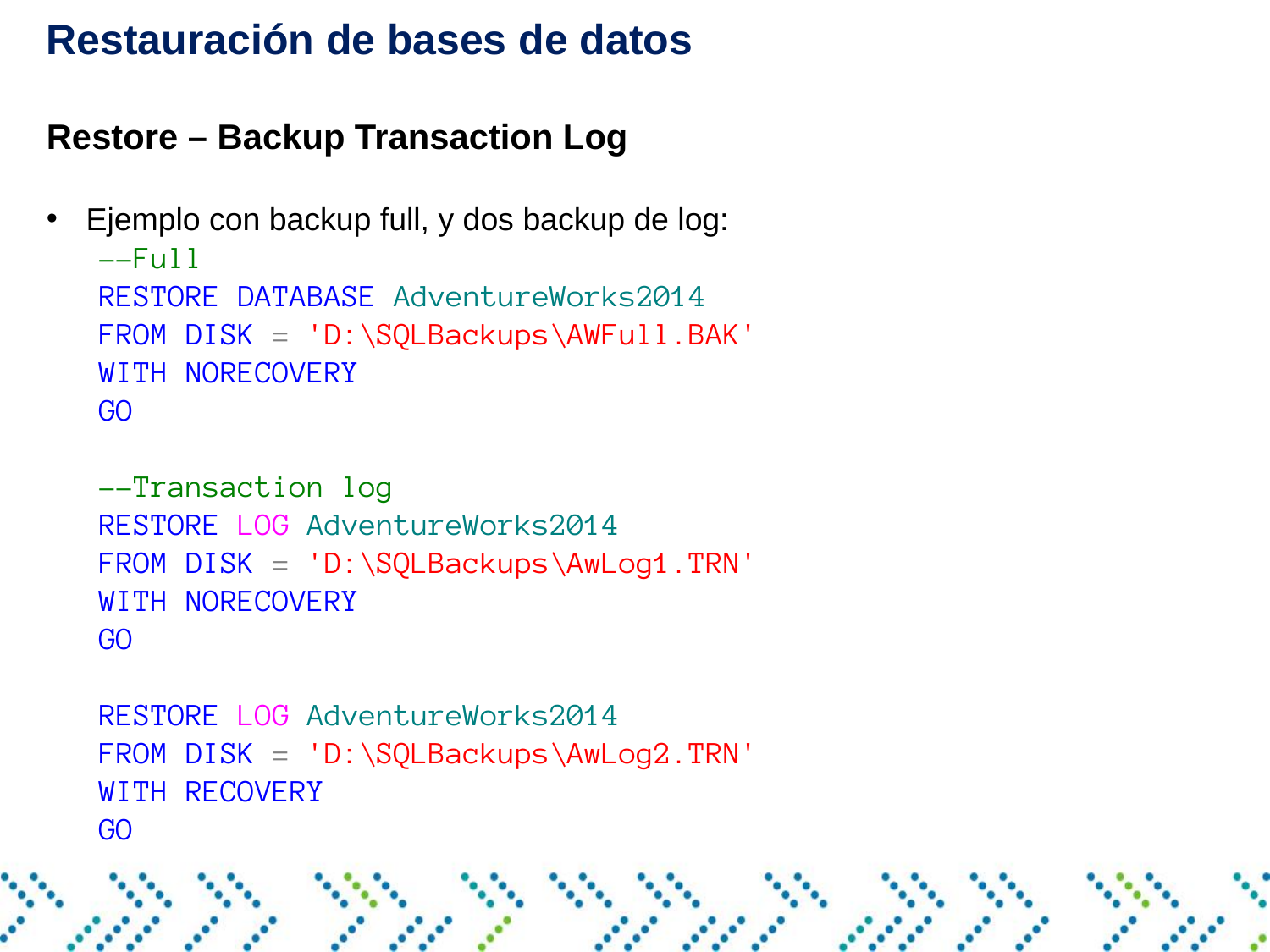

Restauración de bases de datos
#
Restore – Backup Transaction Log

Ejemplo con backup full, y dos backup de log:
--Full
RESTORE DATABASE AdventureWorks2014
FROM DISK = 'D:\SQLBackups\AWFull.BAK'
WITH NORECOVERY
GO

--Transaction log
RESTORE LOG AdventureWorks2014
FROM DISK = 'D:\SQLBackups\AwLog1.TRN'
WITH NORECOVERY
GO

RESTORE LOG AdventureWorks2014
FROM DISK = 'D:\SQLBackups\AwLog2.TRN'
WITH RECOVERY
GO